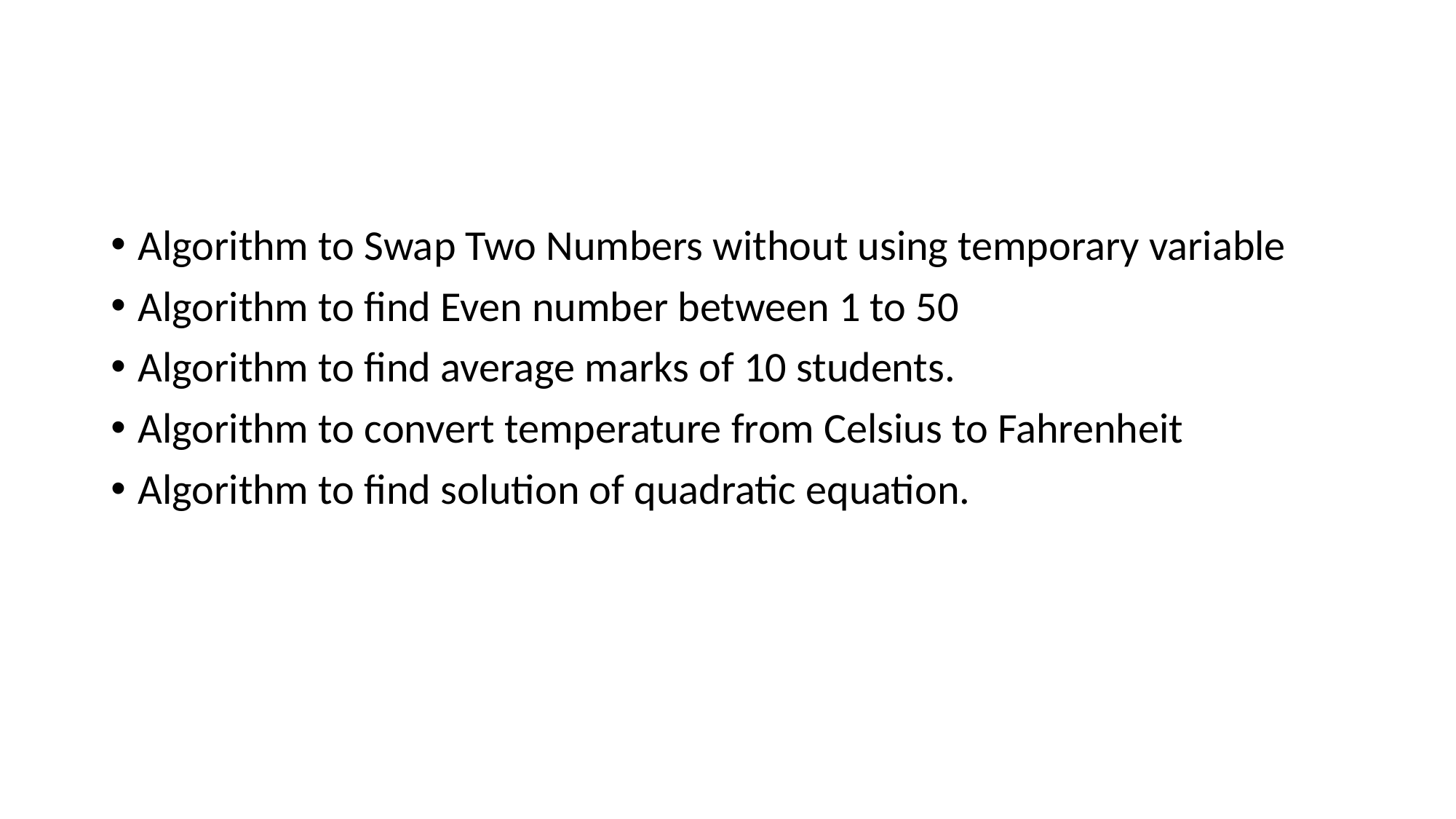

#
Algorithm to Swap Two Numbers without using temporary variable
Algorithm to find Even number between 1 to 50
Algorithm to find average marks of 10 students.
Algorithm to convert temperature from Celsius to Fahrenheit
Algorithm to find solution of quadratic equation.